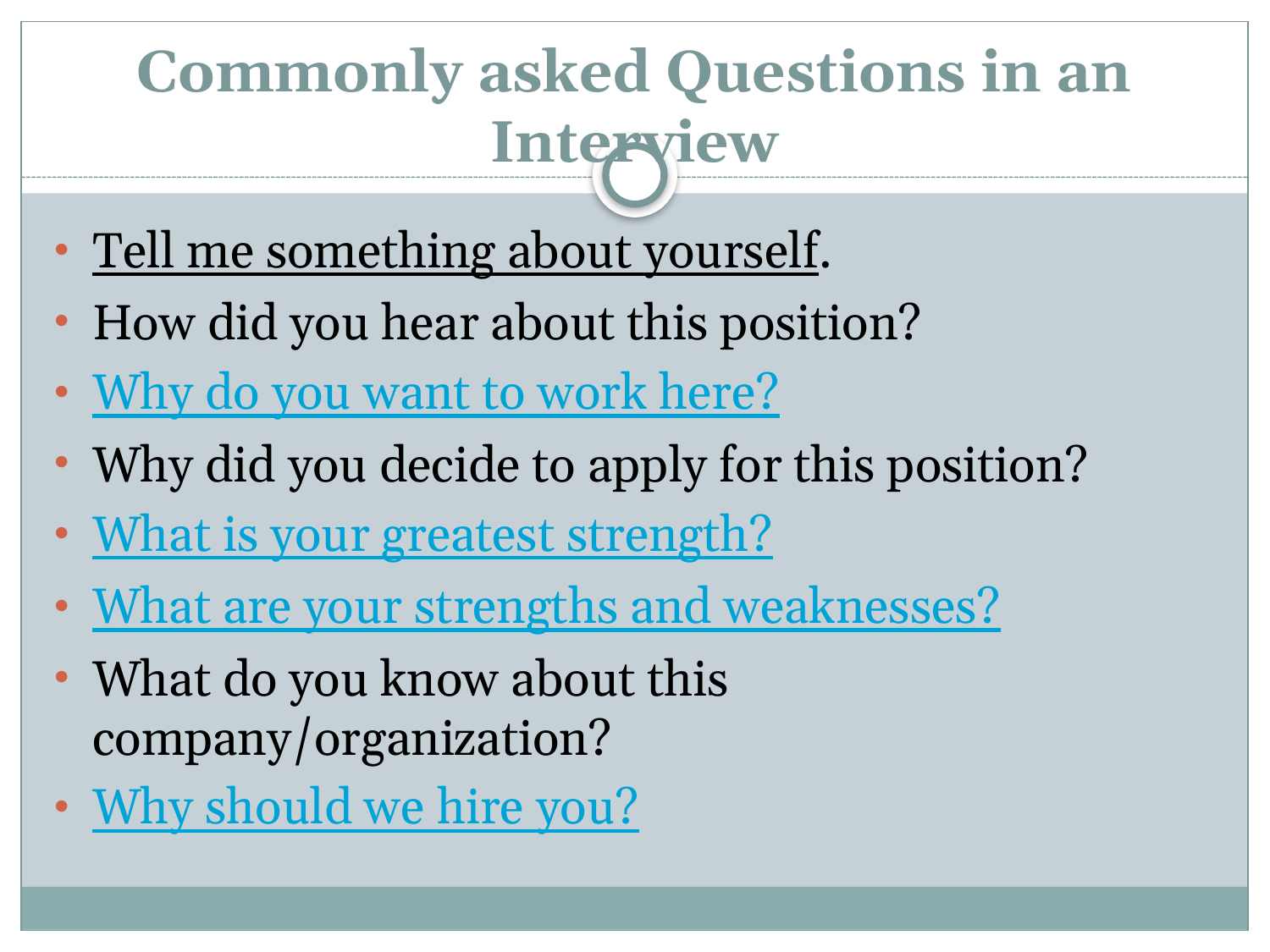

# Commonly asked Questions in an Interview
Tell me something about yourself.
How did you hear about this position?
Why do you want to work here?
Why did you decide to apply for this position?
What is your greatest strength?
What are your strengths and weaknesses?
What do you know about this company/organization?
Why should we hire you?